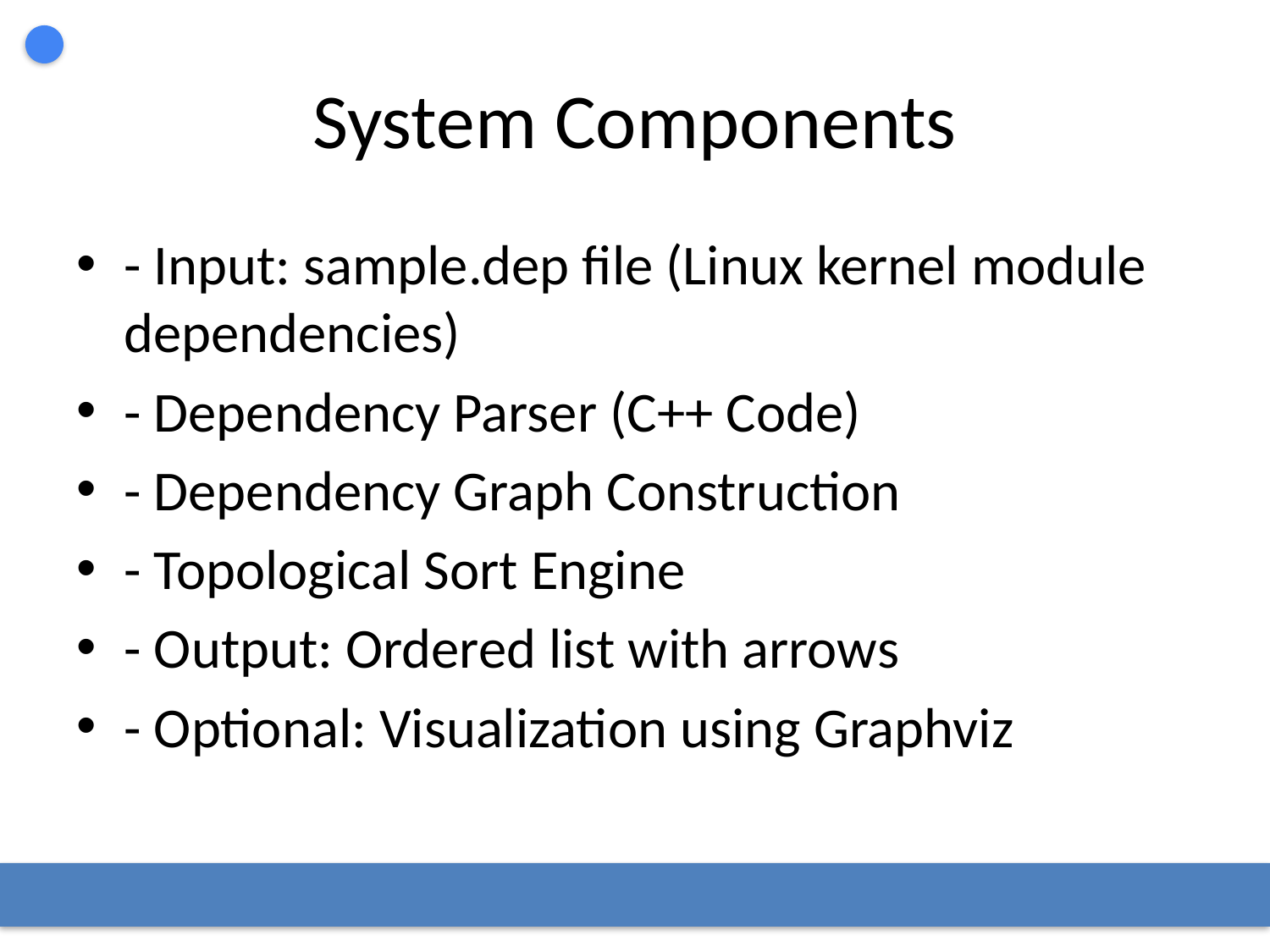

# System Components
- Input: sample.dep file (Linux kernel module dependencies)
- Dependency Parser (C++ Code)
- Dependency Graph Construction
- Topological Sort Engine
- Output: Ordered list with arrows
- Optional: Visualization using Graphviz